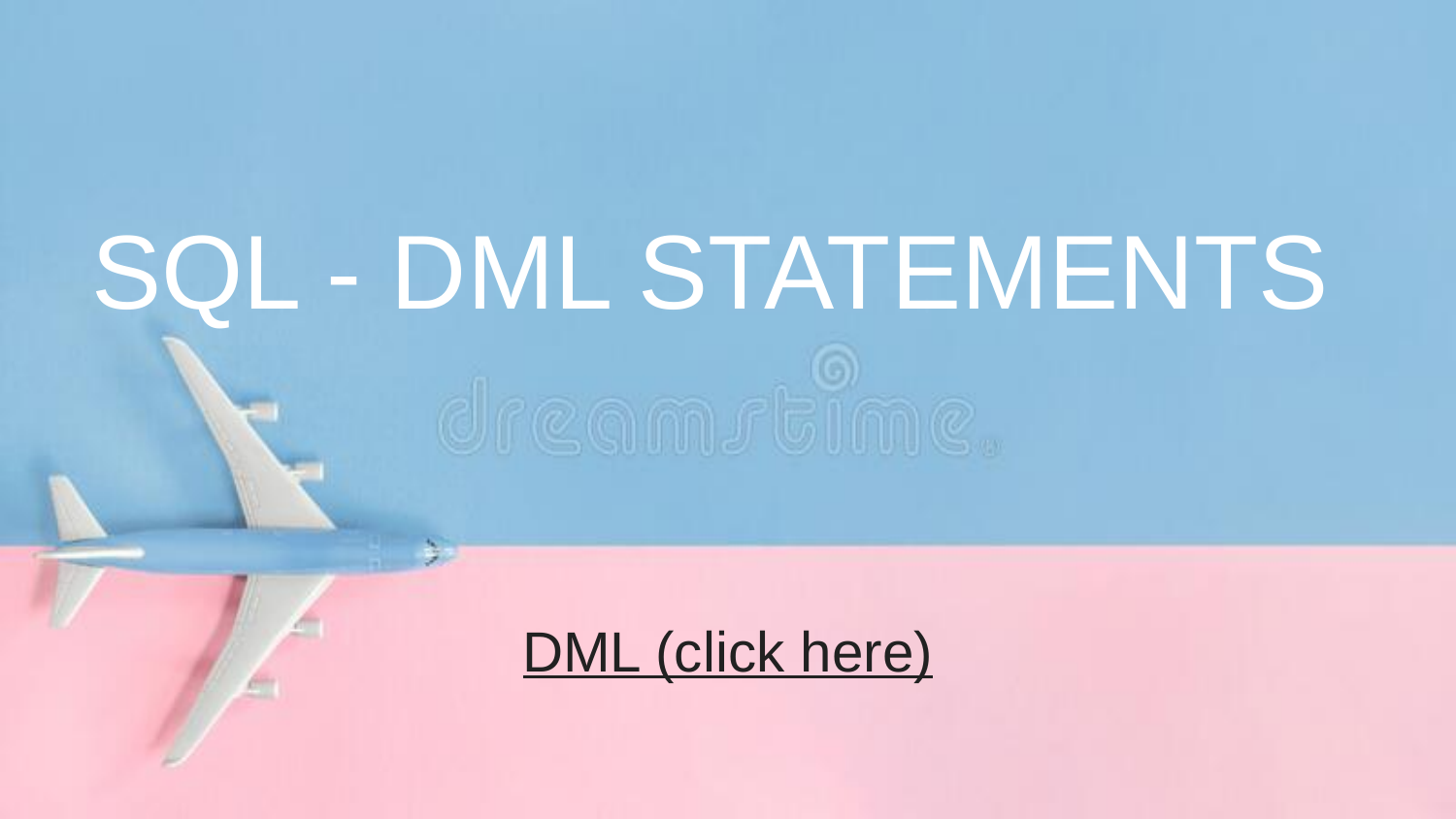

# SQL - DML STATEMENTS
DML (click here)